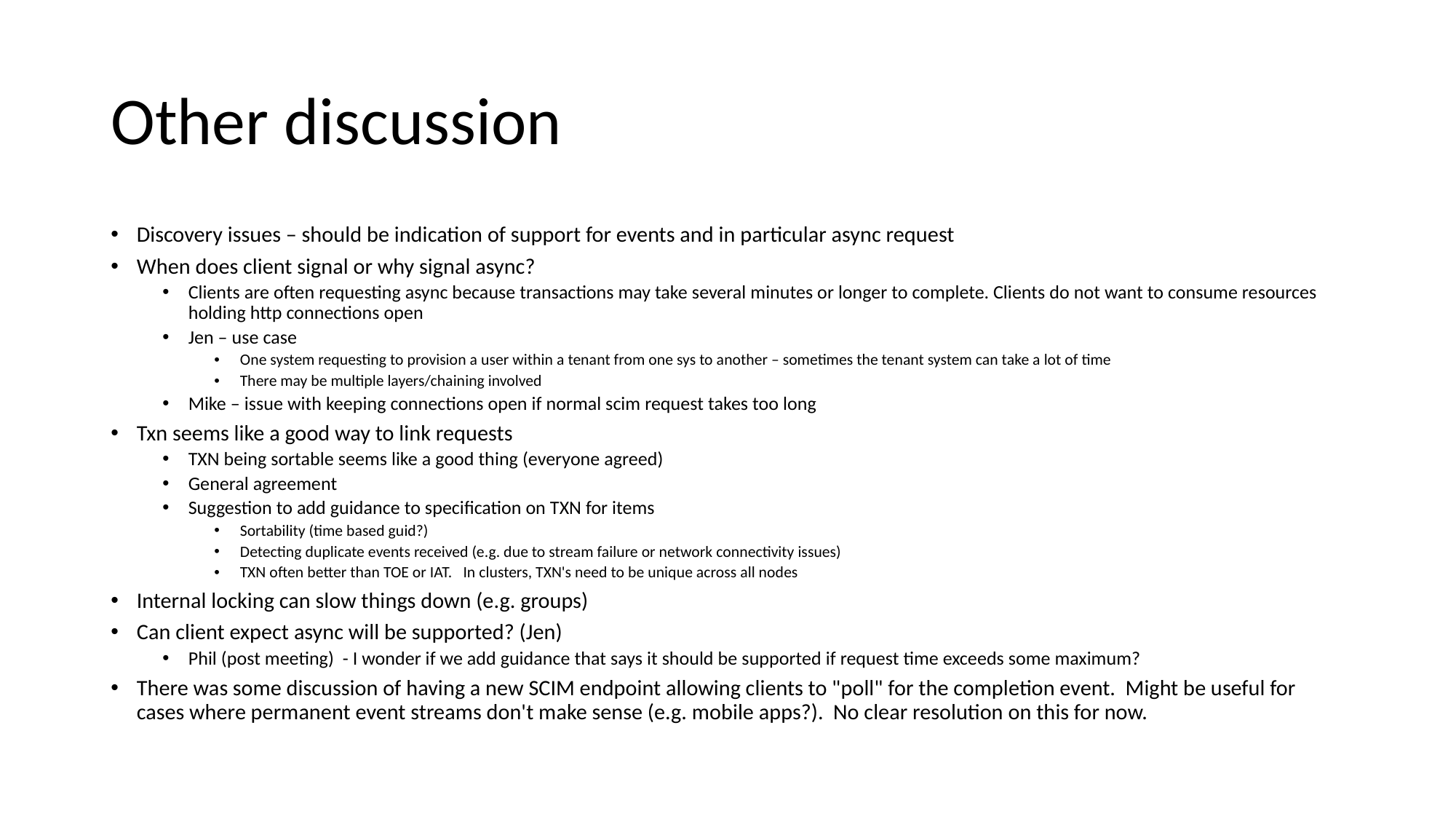

# Other discussion
Discovery issues – should be indication of support for events and in particular async request
When does client signal or why signal async?
Clients are often requesting async because transactions may take several minutes or longer to complete. Clients do not want to consume resources holding http connections open
Jen – use case
One system requesting to provision a user within a tenant from one sys to another – sometimes the tenant system can take a lot of time
There may be multiple layers/chaining involved
Mike – issue with keeping connections open if normal scim request takes too long
Txn seems like a good way to link requests
TXN being sortable seems like a good thing (everyone agreed)
General agreement
Suggestion to add guidance to specification on TXN for items
Sortability (time based guid?)
Detecting duplicate events received (e.g. due to stream failure or network connectivity issues)
TXN often better than TOE or IAT.   In clusters, TXN's need to be unique across all nodes
Internal locking can slow things down (e.g. groups)
Can client expect async will be supported? (Jen)
Phil (post meeting)  - I wonder if we add guidance that says it should be supported if request time exceeds some maximum?
There was some discussion of having a new SCIM endpoint allowing clients to "poll" for the completion event.  Might be useful for cases where permanent event streams don't make sense (e.g. mobile apps?).  No clear resolution on this for now.